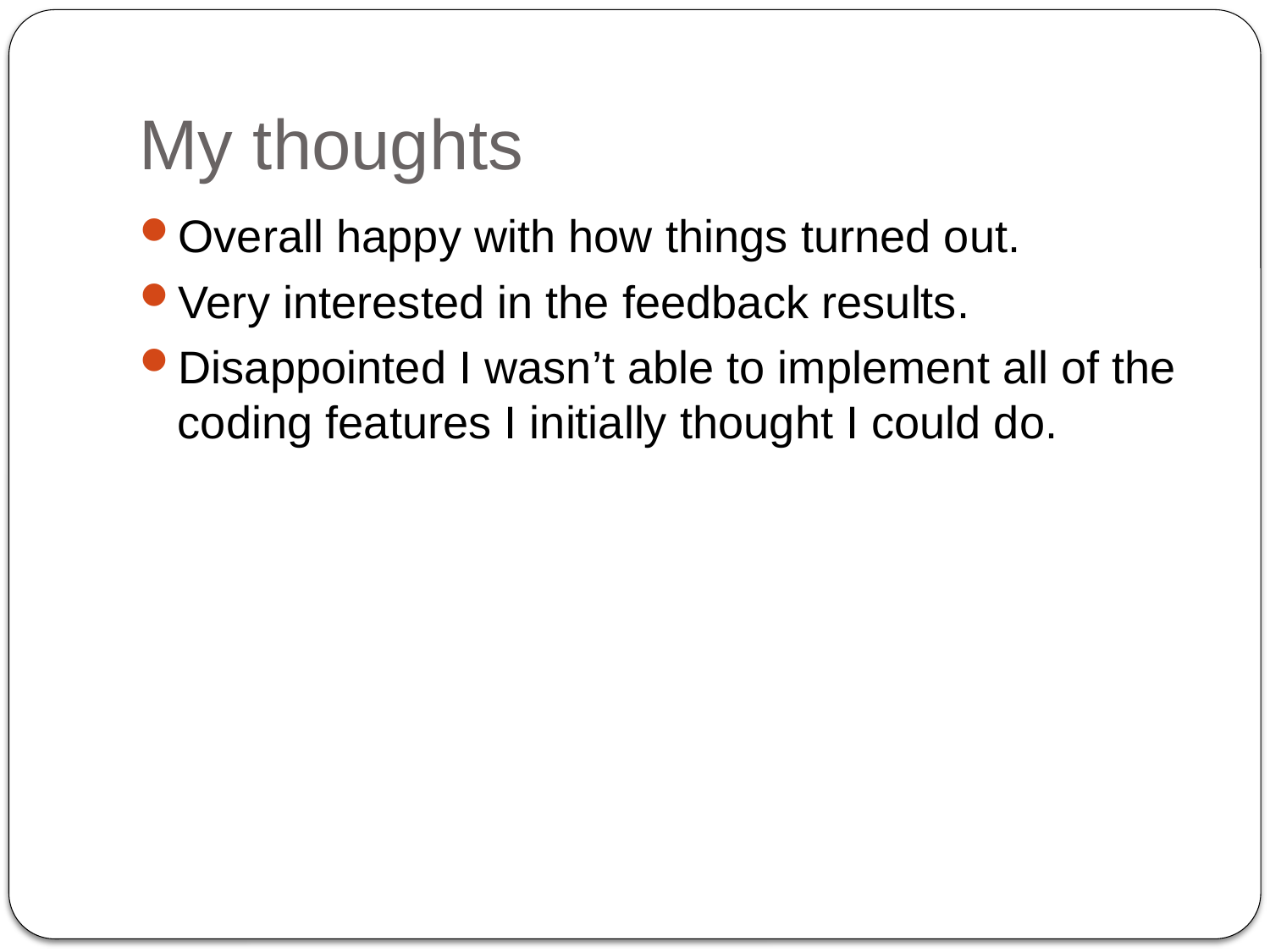

# My thoughts
Overall happy with how things turned out.
Very interested in the feedback results.
Disappointed I wasn’t able to implement all of the coding features I initially thought I could do.